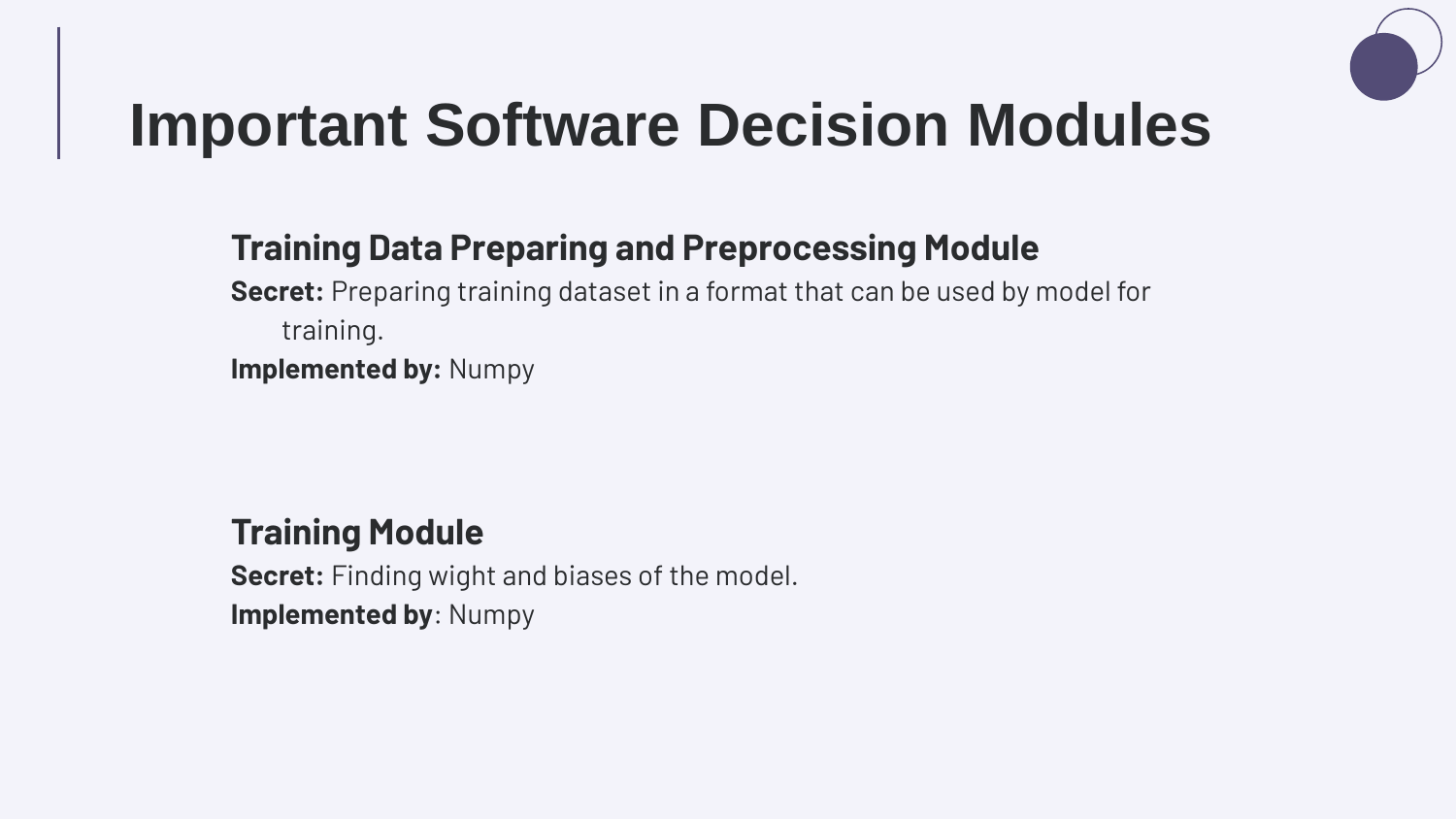

# Important Software Decision Modules
Training Data Preparing and Preprocessing Module
Secret: Preparing training dataset in a format that can be used by model for training.
Implemented by: Numpy

Training Module
Secret: Finding wight and biases of the model.
Implemented by: Numpy